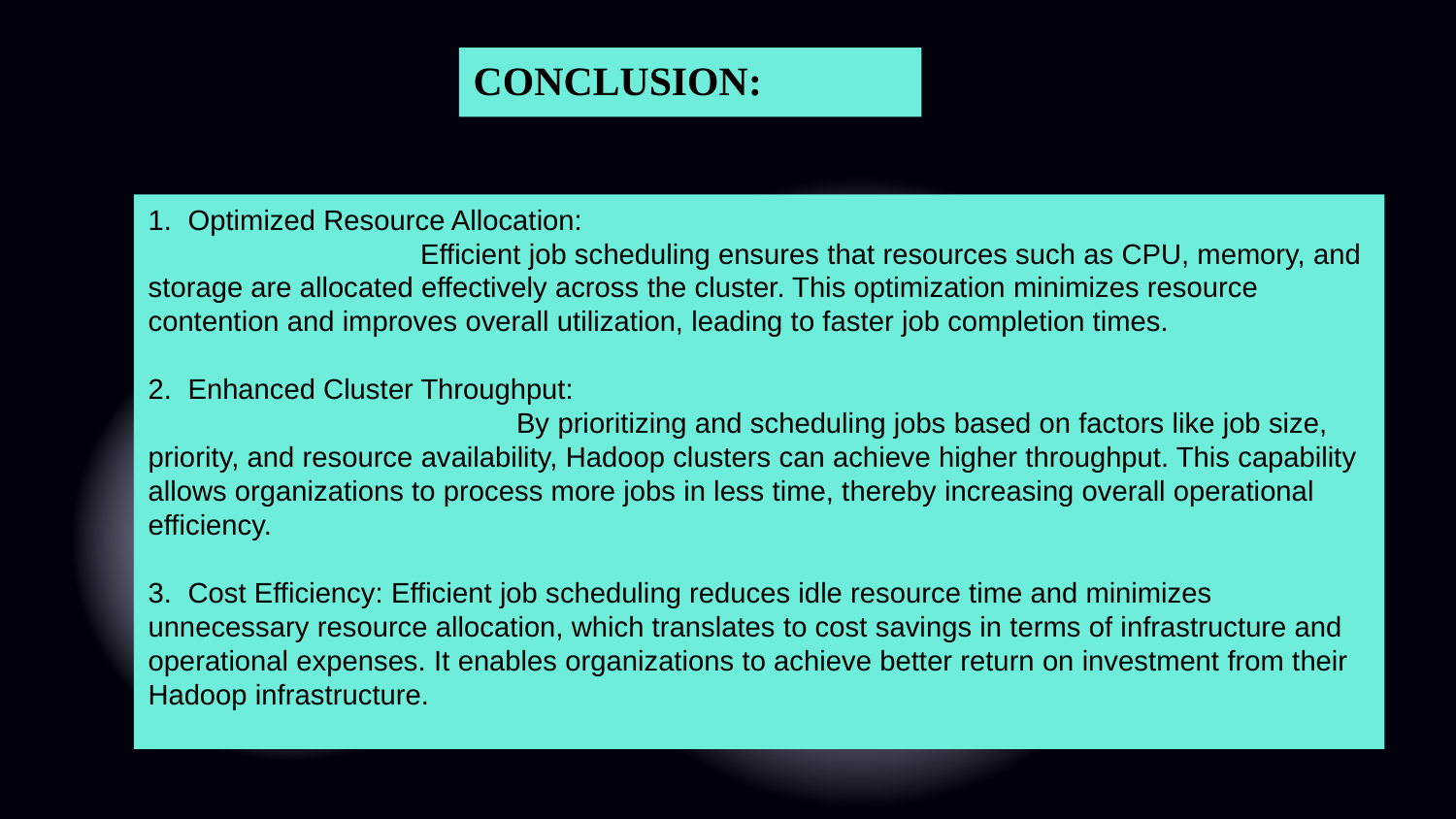

CONCLUSION:

1.  Optimized Resource Allocation:
                                  Efficient job scheduling ensures that resources such as CPU, memory, and storage are allocated effectively across the cluster. This optimization minimizes resource contention and improves overall utilization, leading to faster job completion times.

2.  Enhanced Cluster Throughput:
                                              By prioritizing and scheduling jobs based on factors like job size, priority, and resource availability, Hadoop clusters can achieve higher throughput. This capability allows organizations to process more jobs in less time, thereby increasing overall operational efficiency.

3.  Cost Efficiency: Efficient job scheduling reduces idle resource time and minimizes unnecessary resource allocation, which translates to cost savings in terms of infrastructure and operational expenses. It enables organizations to achieve better return on investment from their Hadoop infrastructure.